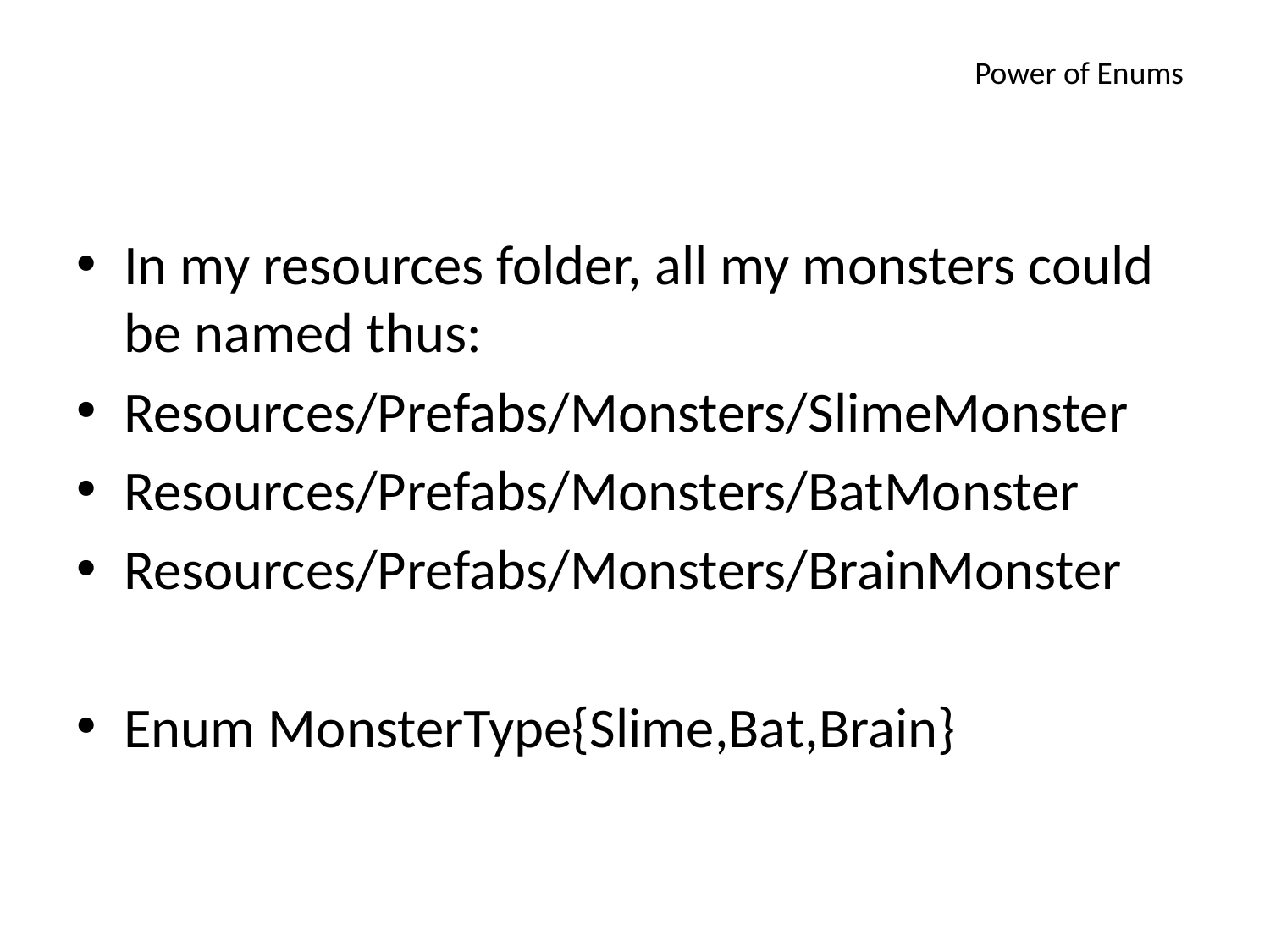

# Power of Enums
In my resources folder, all my monsters could be named thus:
Resources/Prefabs/Monsters/SlimeMonster
Resources/Prefabs/Monsters/BatMonster
Resources/Prefabs/Monsters/BrainMonster

Enum MonsterType{Slime,Bat,Brain}